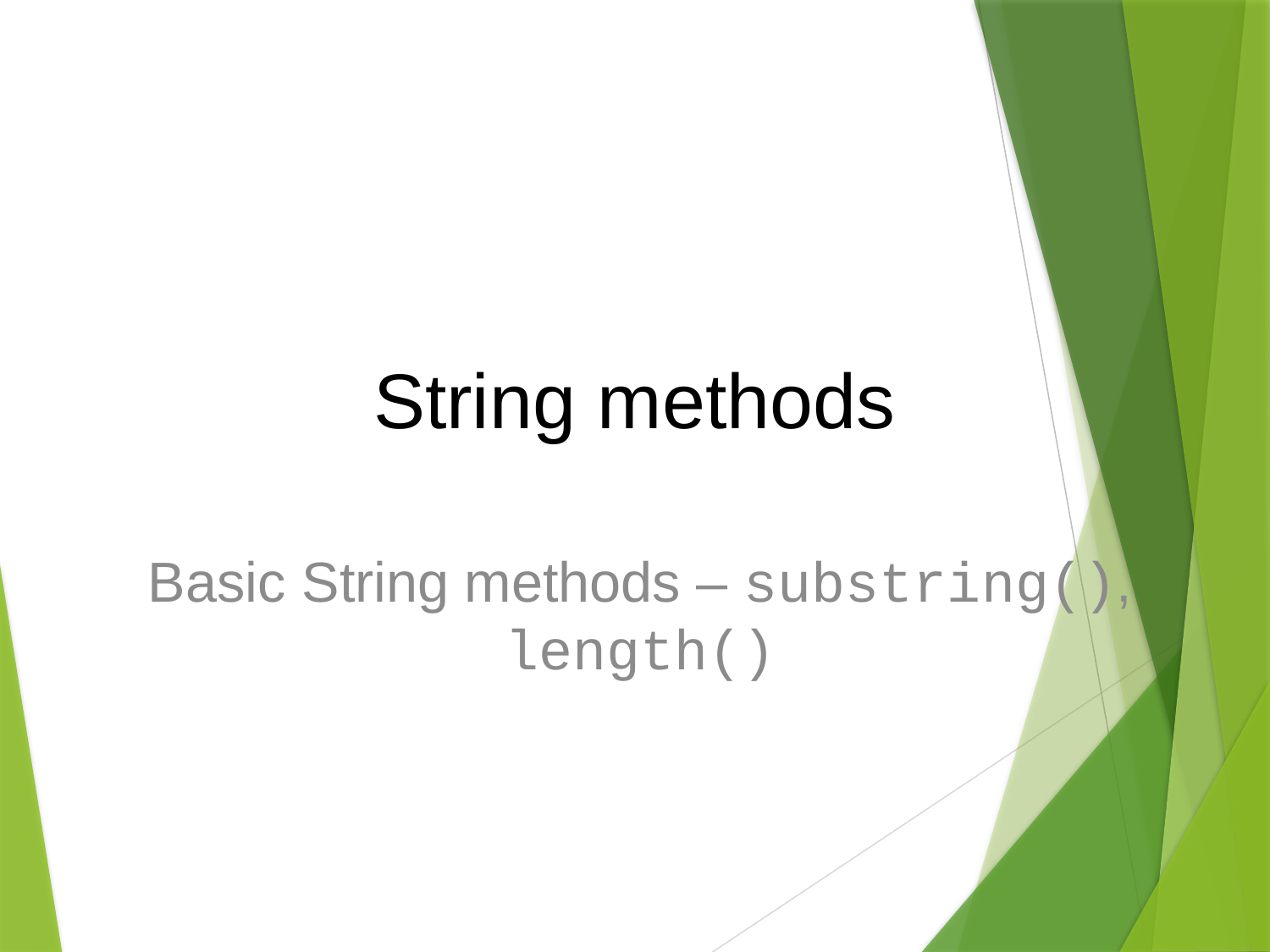

String methods
Basic String methods – substring(), length()